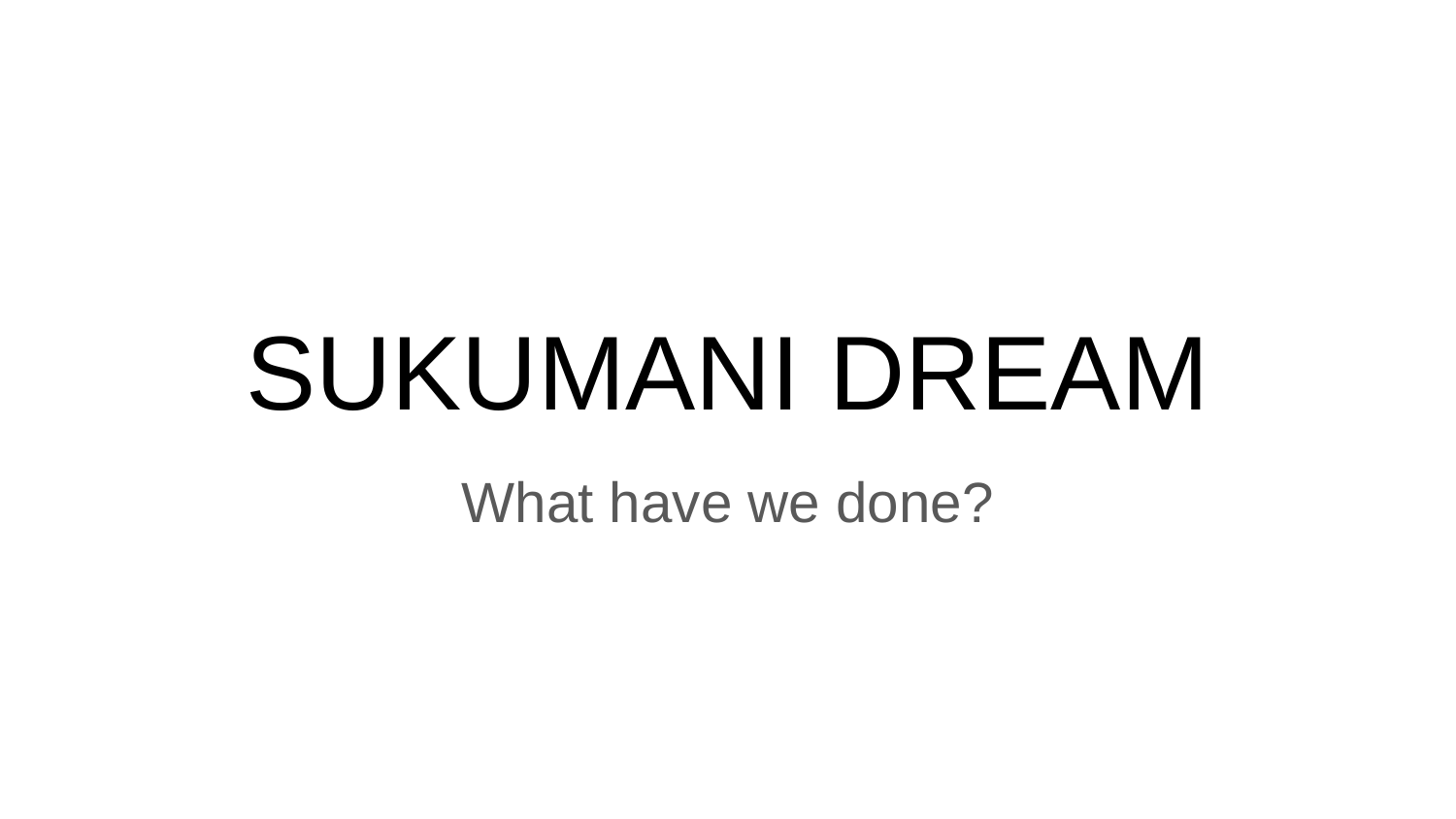

# SUKUMANI DREAM
What have we done?